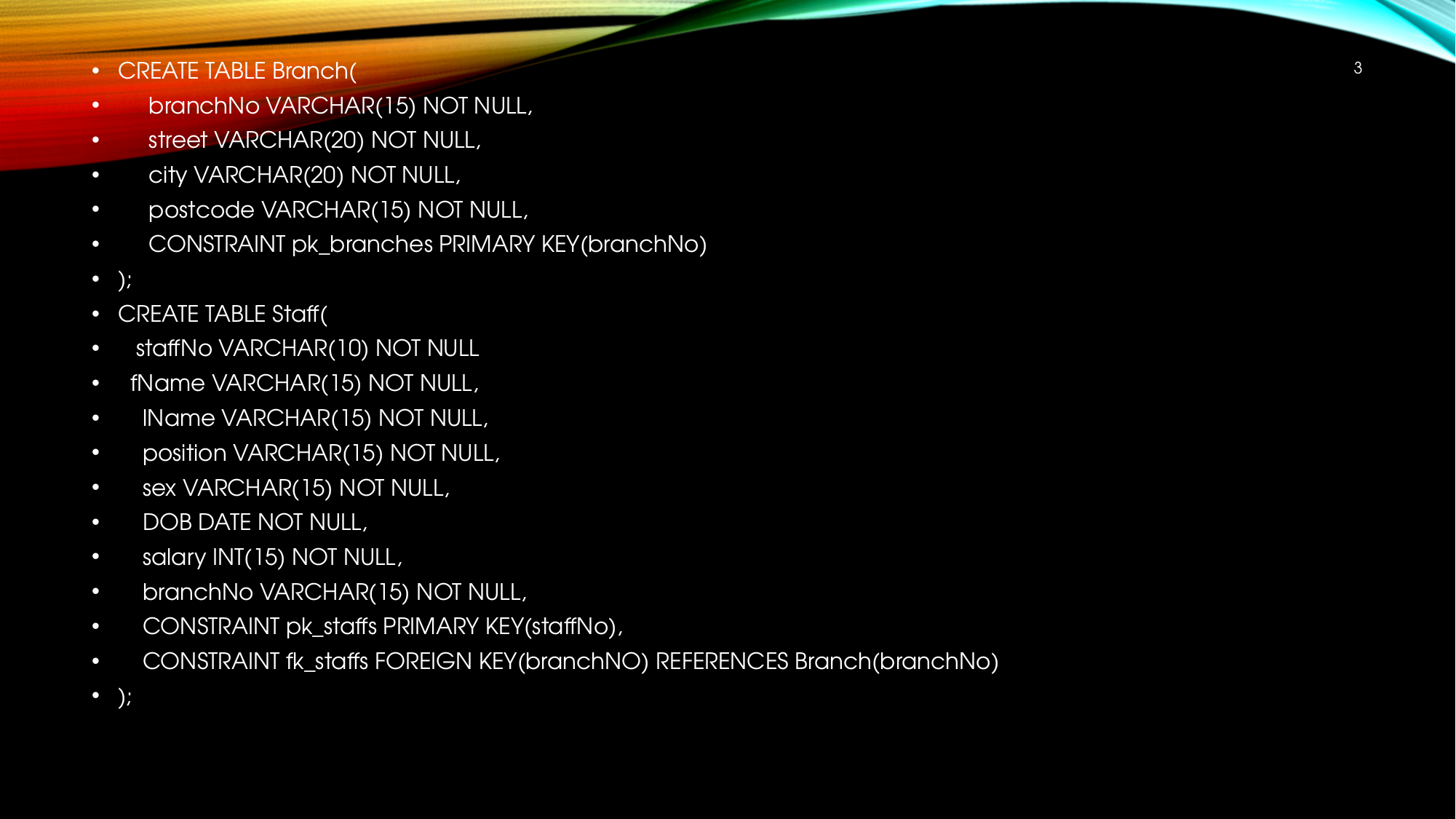

3
CREATE TABLE Branch(
     branchNo VARCHAR(15) NOT NULL,
     street VARCHAR(20) NOT NULL,
     city VARCHAR(20) NOT NULL,
     postcode VARCHAR(15) NOT NULL,
     CONSTRAINT pk_branches PRIMARY KEY(branchNo)
);
CREATE TABLE Staff(
   staffNo VARCHAR(10) NOT NULL
  fName VARCHAR(15) NOT NULL,
    lName VARCHAR(15) NOT NULL,
    position VARCHAR(15) NOT NULL,
    sex VARCHAR(15) NOT NULL,
    DOB DATE NOT NULL,
    salary INT(15) NOT NULL,
    branchNo VARCHAR(15) NOT NULL,
    CONSTRAINT pk_staffs PRIMARY KEY(staffNo),
    CONSTRAINT fk_staffs FOREIGN KEY(branchNO) REFERENCES Branch(branchNo)
);